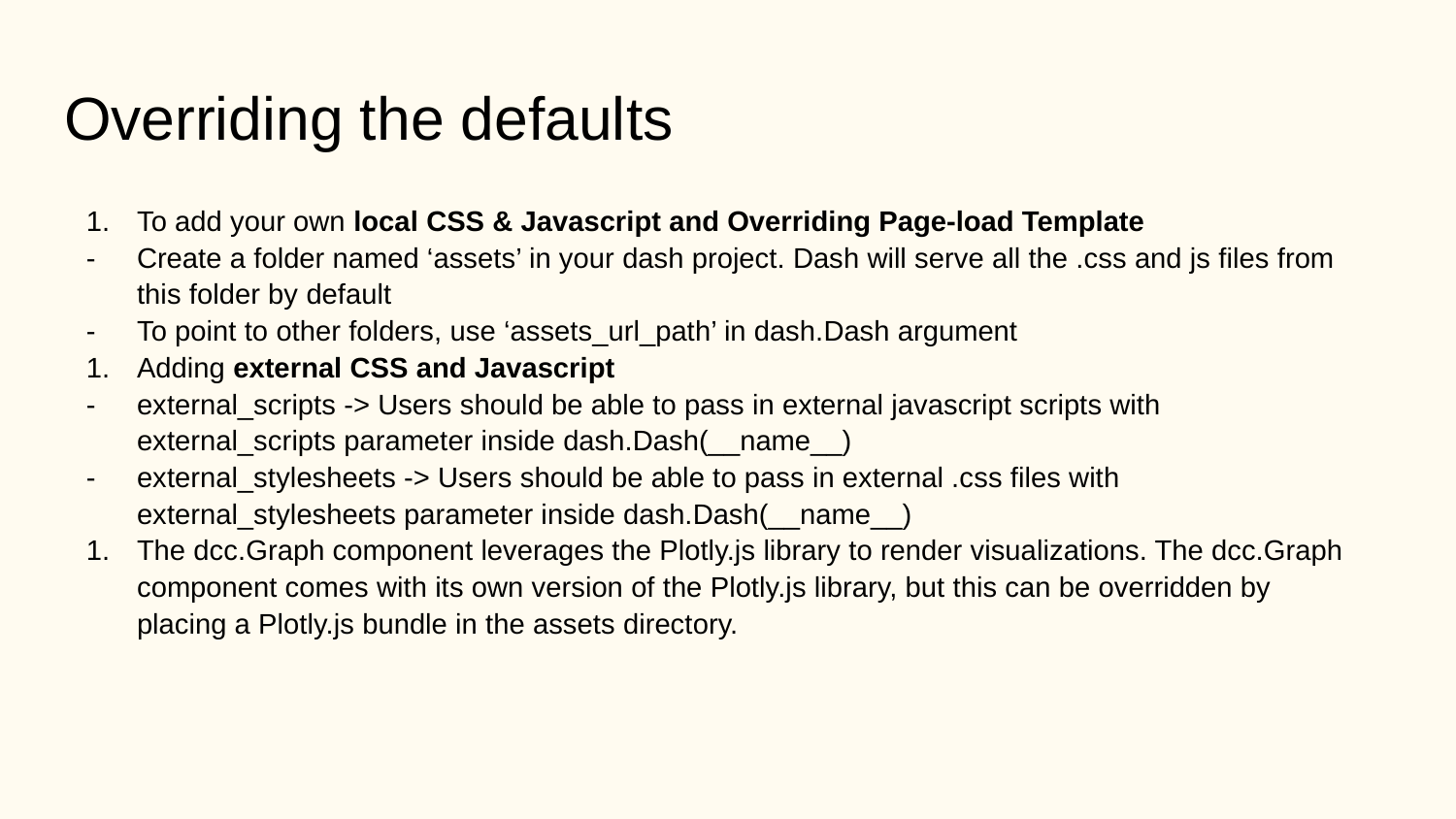

# Overriding the defaults
To add your own local CSS & Javascript and Overriding Page-load Template
Create a folder named ‘assets’ in your dash project. Dash will serve all the .css and js files from this folder by default
To point to other folders, use ‘assets_url_path’ in dash.Dash argument
Adding external CSS and Javascript
external_scripts -> Users should be able to pass in external javascript scripts with external_scripts parameter inside dash.Dash(__name__)
external_stylesheets -> Users should be able to pass in external .css files with external_stylesheets parameter inside dash.Dash(__name__)
The dcc.Graph component leverages the Plotly.js library to render visualizations. The dcc.Graph component comes with its own version of the Plotly.js library, but this can be overridden by placing a Plotly.js bundle in the assets directory.